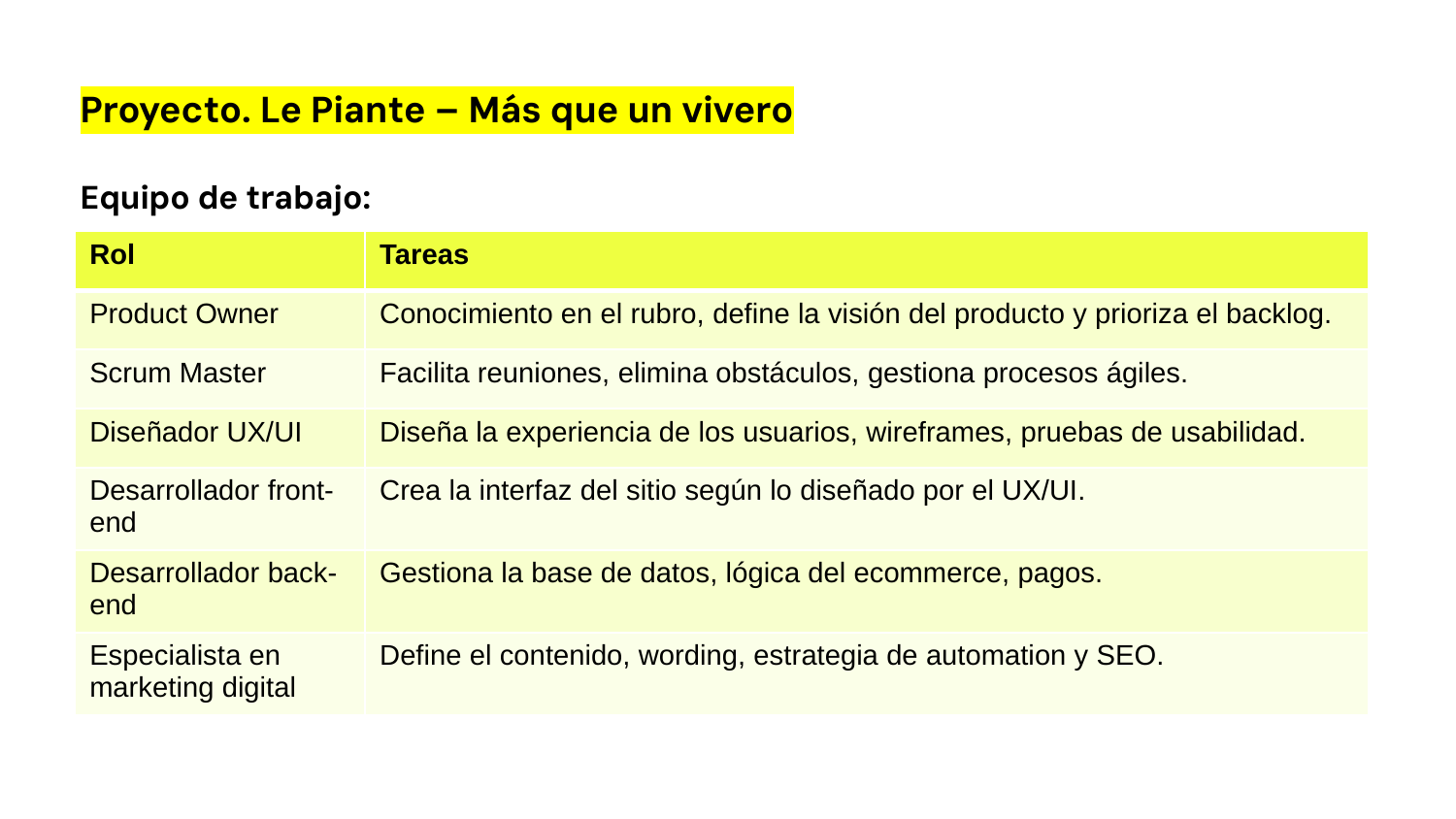

Proyecto. Le Piante – Más que un vivero
Equipo de trabajo:

| Rol | Tareas |
| --- | --- |
| Product Owner | Conocimiento en el rubro, define la visión del producto y prioriza el backlog. |
| Scrum Master | Facilita reuniones, elimina obstáculos, gestiona procesos ágiles. |
| Diseñador UX/UI | Diseña la experiencia de los usuarios, wireframes, pruebas de usabilidad. |
| Desarrollador front-end | Crea la interfaz del sitio según lo diseñado por el UX/UI. |
| Desarrollador back-end | Gestiona la base de datos, lógica del ecommerce, pagos. |
| Especialista en marketing digital | Define el contenido, wording, estrategia de automation y SEO. |